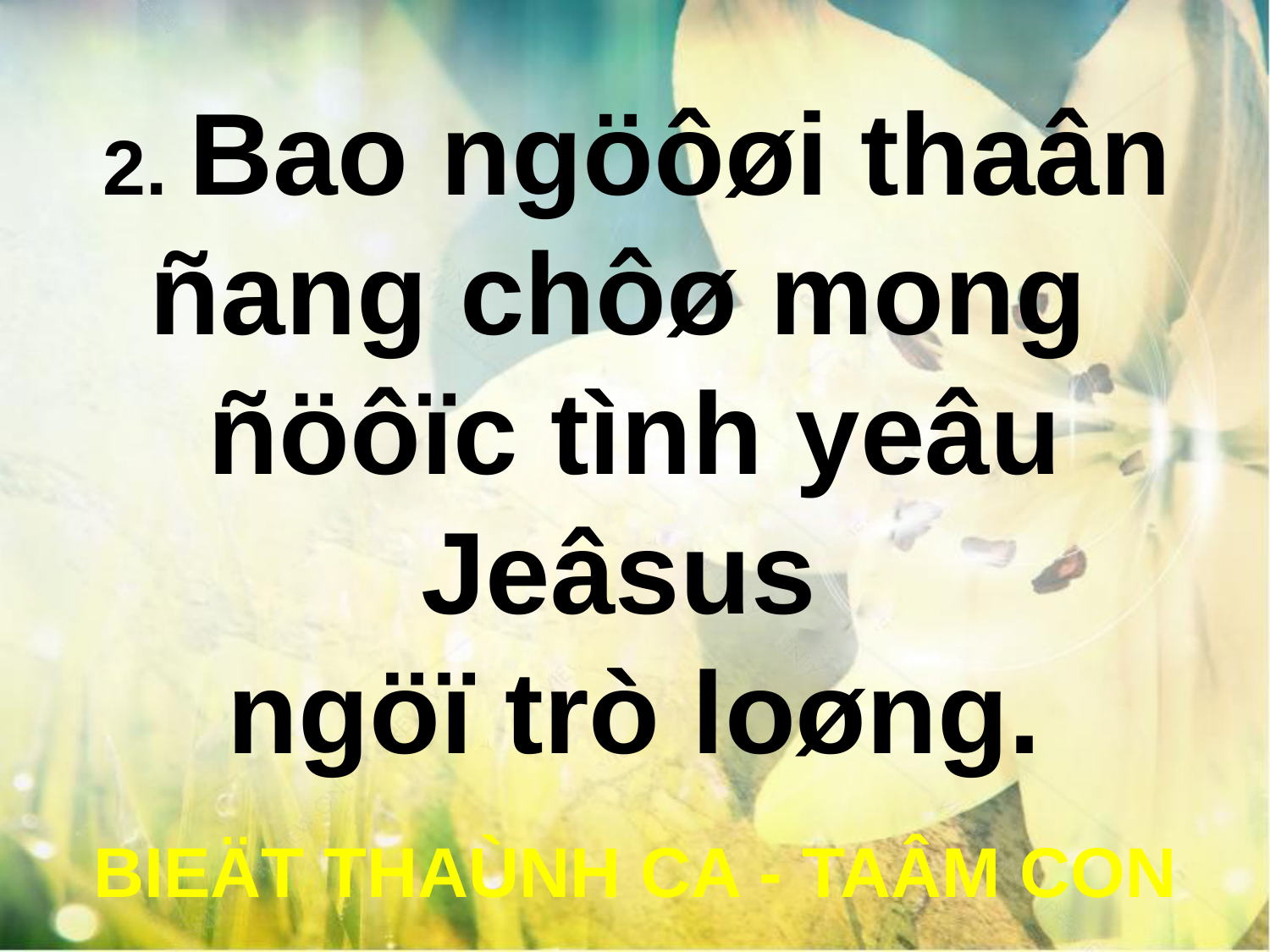

2. Bao ngöôøi thaân
ñang chôø mong
ñöôïc tình yeâu Jeâsus
ngöï trò loøng.
BIEÄT THAÙNH CA - TAÂM CON